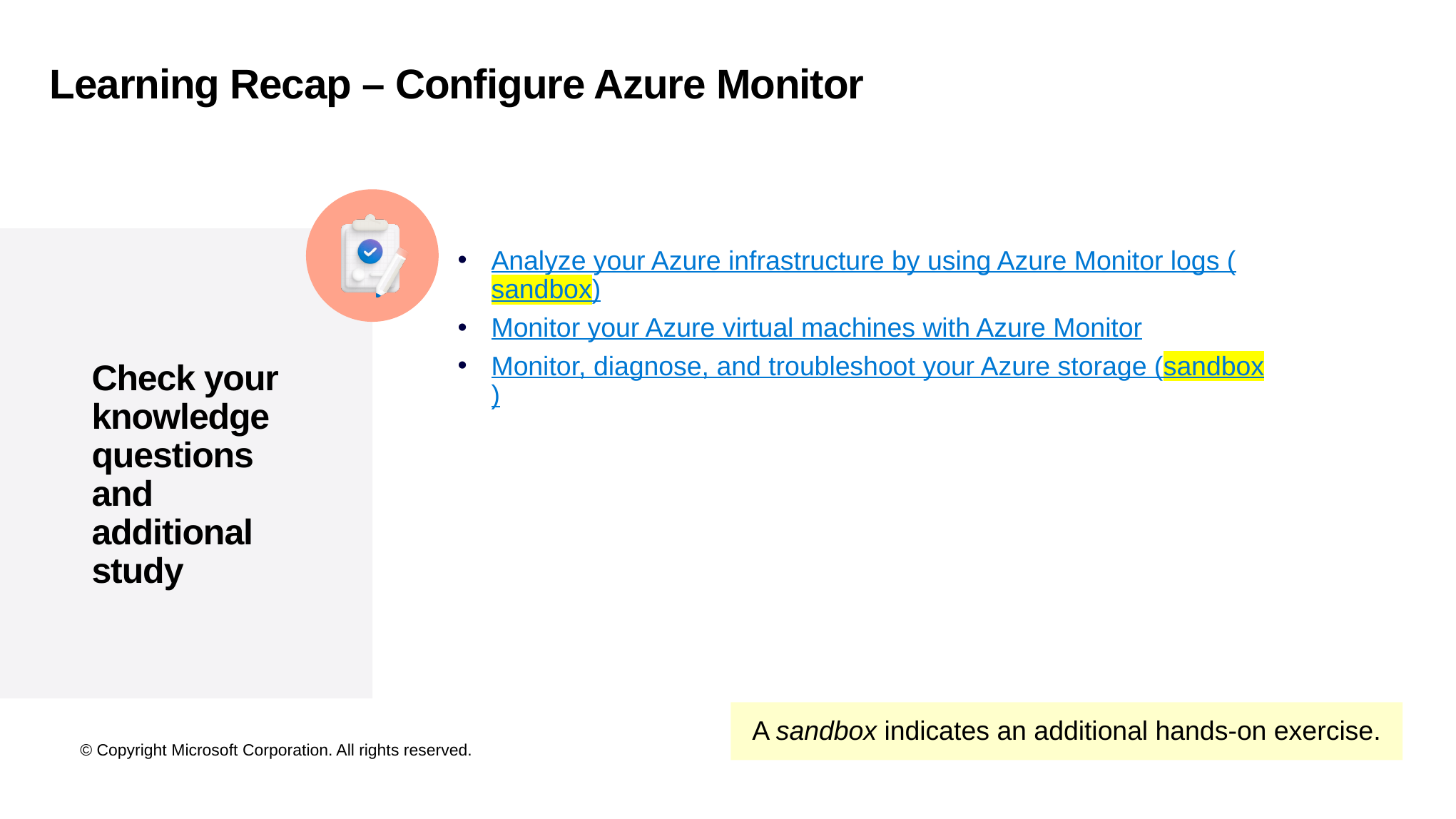

# Learning Recap – Configure Azure Monitor
Analyze your Azure infrastructure by using Azure Monitor logs (sandbox)
Monitor your Azure virtual machines with Azure Monitor
Monitor, diagnose, and troubleshoot your Azure storage (sandbox)

A sandbox indicates an additional hands-on exercise.